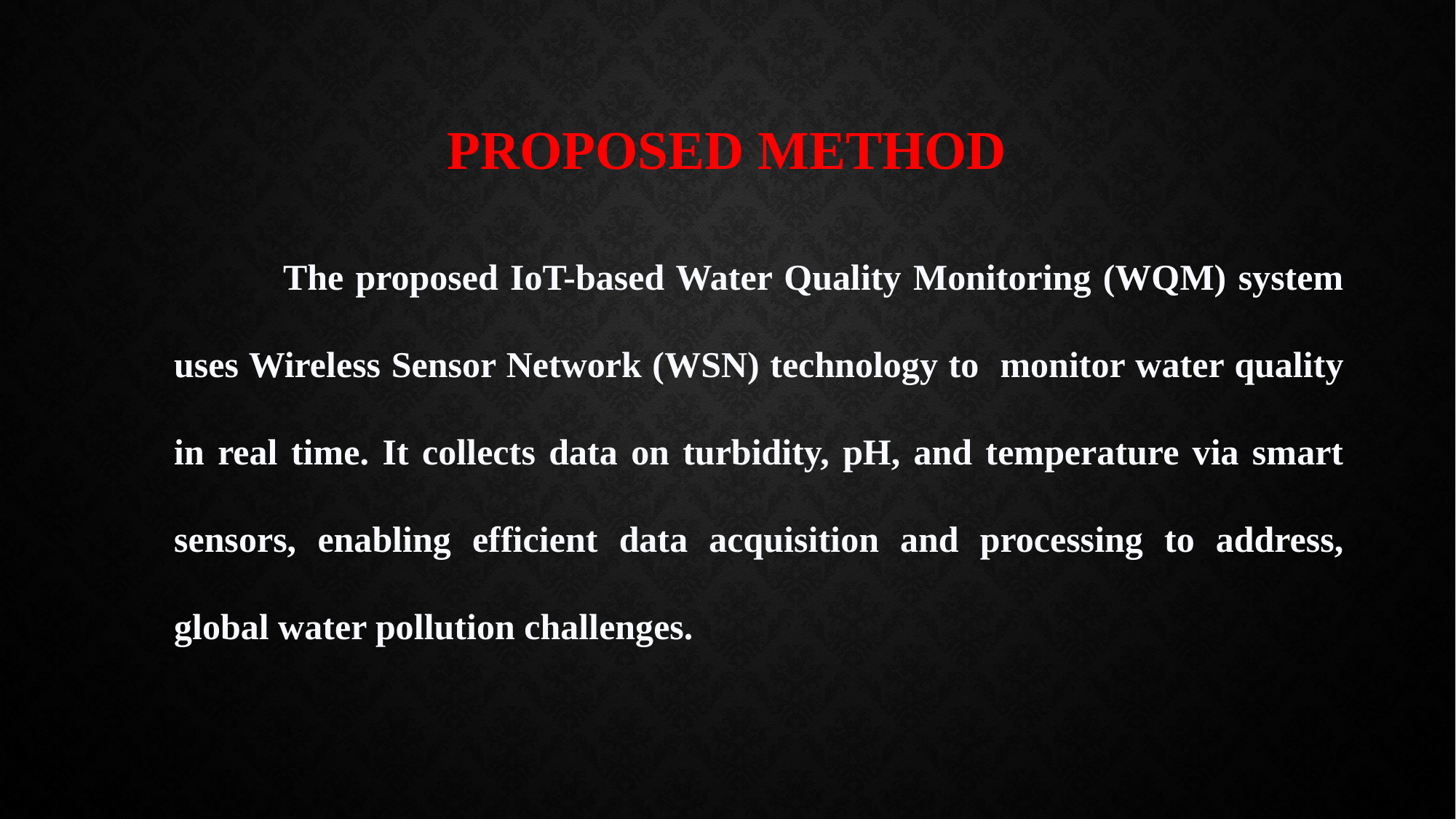

# Proposed Method
	The proposed IoT-based Water Quality Monitoring (WQM) system uses Wireless Sensor Network (WSN) technology to  monitor water quality in real time. It collects data on turbidity, pH, and temperature via smart sensors, enabling efficient data acquisition and processing to address, global water pollution challenges.